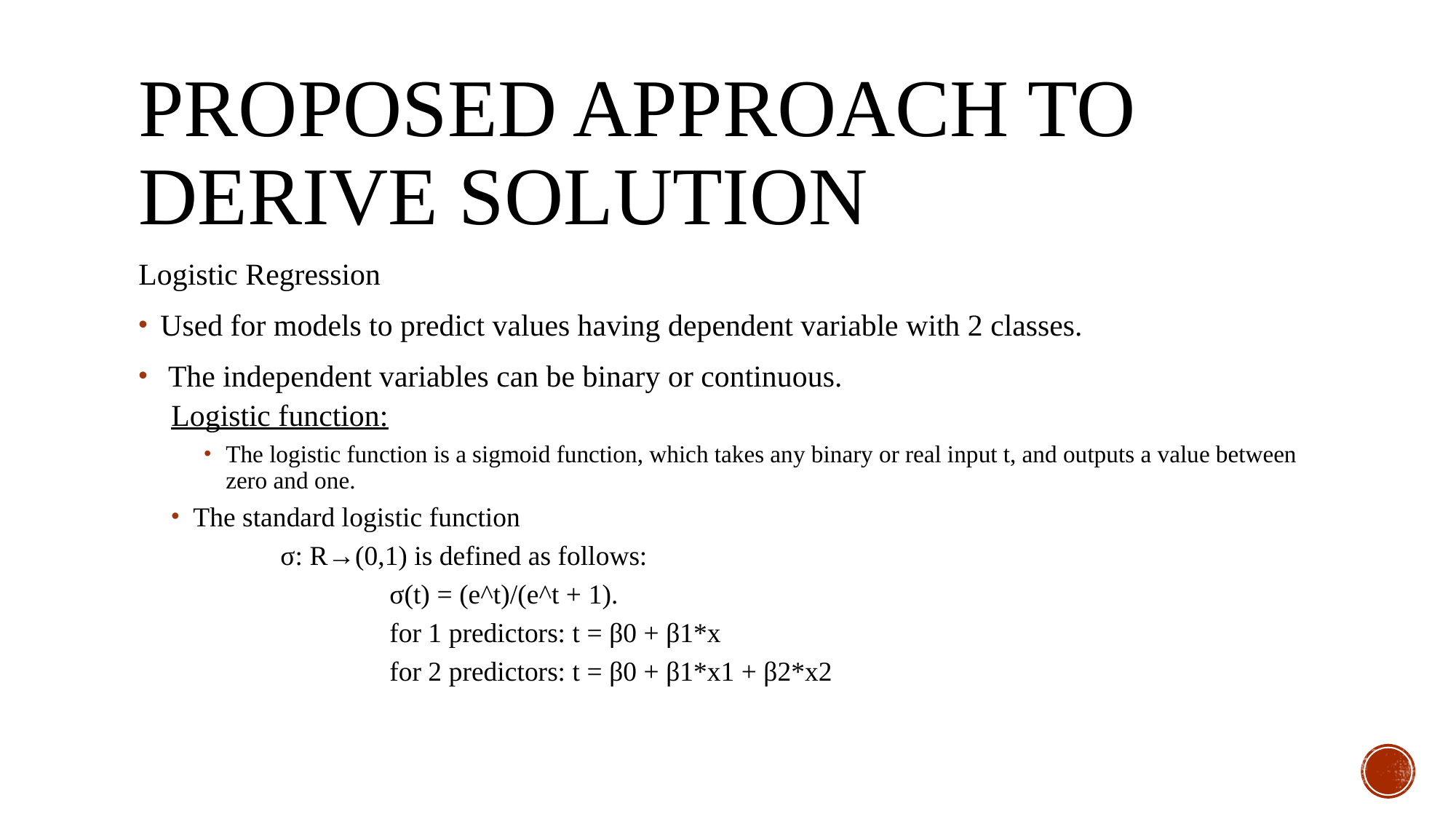

# Proposed approach to derive solution
Logistic Regression
Used for models to predict values having dependent variable with 2 classes.
 The independent variables can be binary or continuous.
Logistic function:
The logistic function is a sigmoid function, which takes any binary or real input t, and outputs a value between zero and one.
The standard logistic function
	σ: R→(0,1) is defined as follows:
		σ(t) = (e^t)/(e^t + 1).
		for 1 predictors: t = β0 + β1*x
		for 2 predictors: t = β0 + β1*x1 + β2*x2